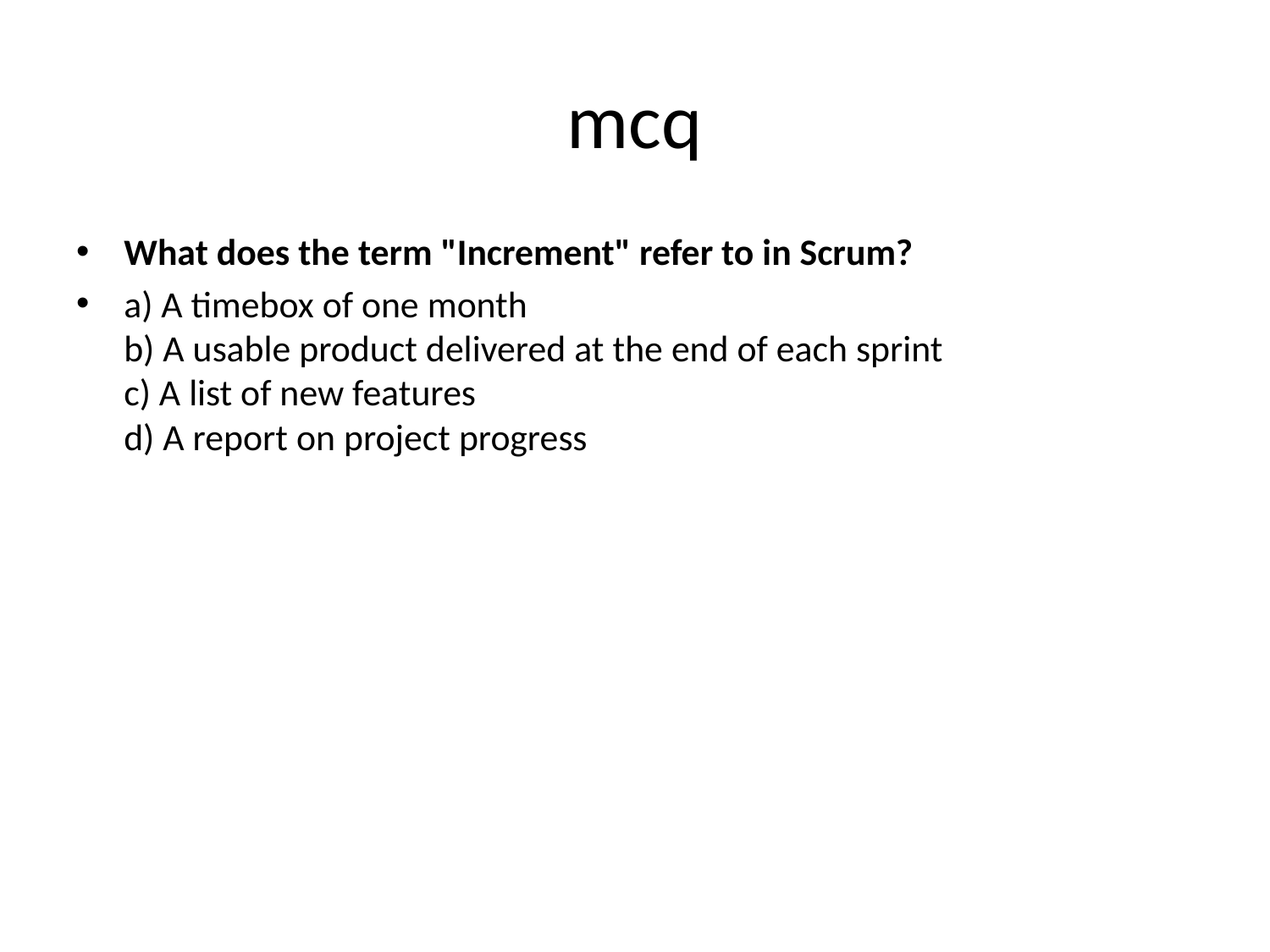

# mcq
What does the term "Increment" refer to in Scrum?
a) A timebox of one month
b) A usable product delivered at the end of each sprint
c) A list of new features
d) A report on project progress